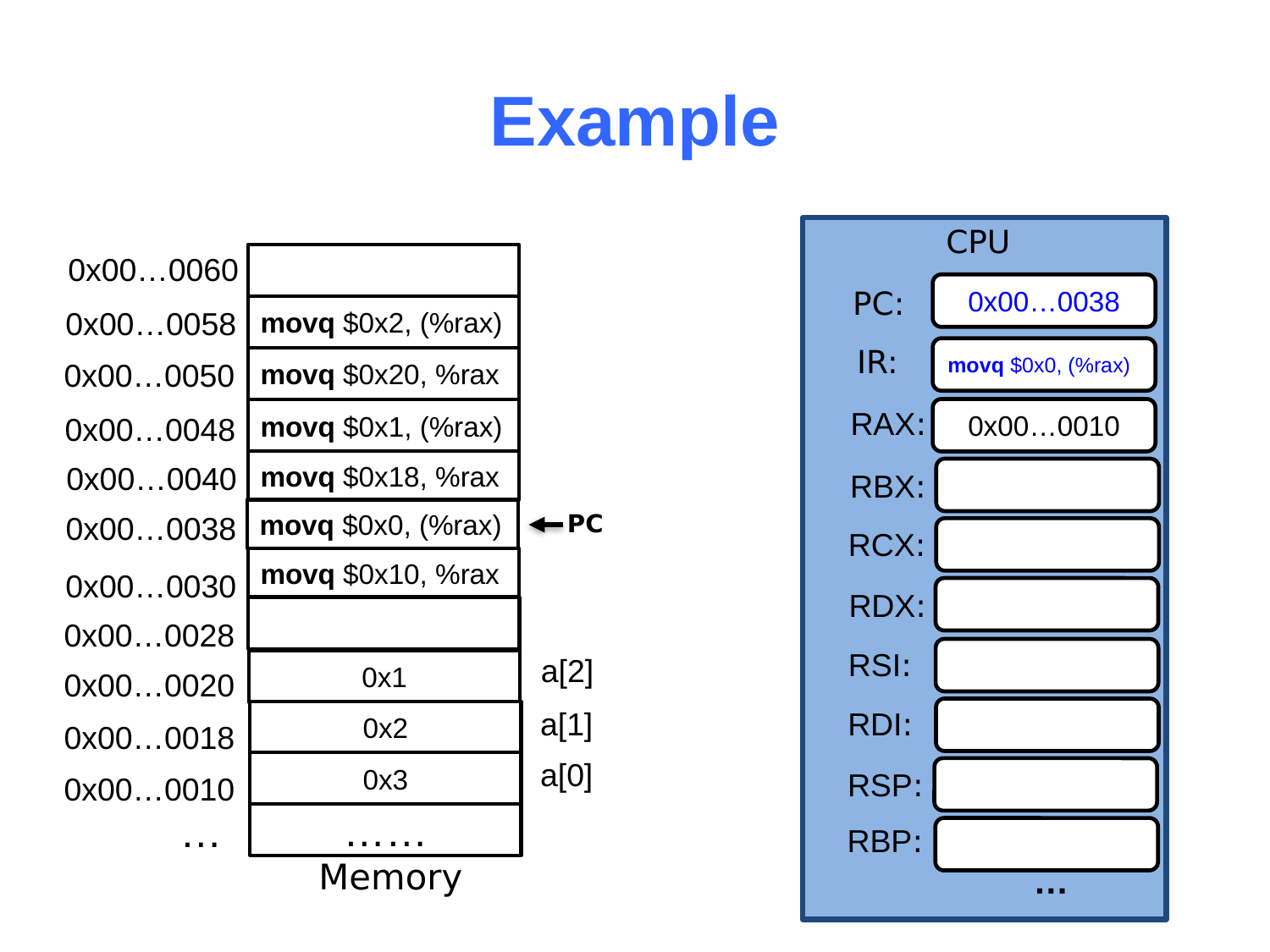

# Example
CPU

0x00…0060

0x00…0038
PC:
movq $0x2, (%rax)
0x00…0058
IR:
movq $0x0, (%rax)
movq $0x20, %rax
0x00…0050
RAX:
0x00…0010
movq $0x1, (%rax)
0x00…0048
movq $0x18, %rax
0x00…0040

RBX:
movq $0x0, (%rax)
PC
0x00…0038
RCX:

movq $0x10, %rax
0x00…0030

RDX:

0x00…0028
RSI:

a[2]
0x1
0x00…0020
a[1]
RDI:

0x2
0x00…0018
a[0]
0x3

RSP:
0x00…0010
…
……
RBP:

Memory
…